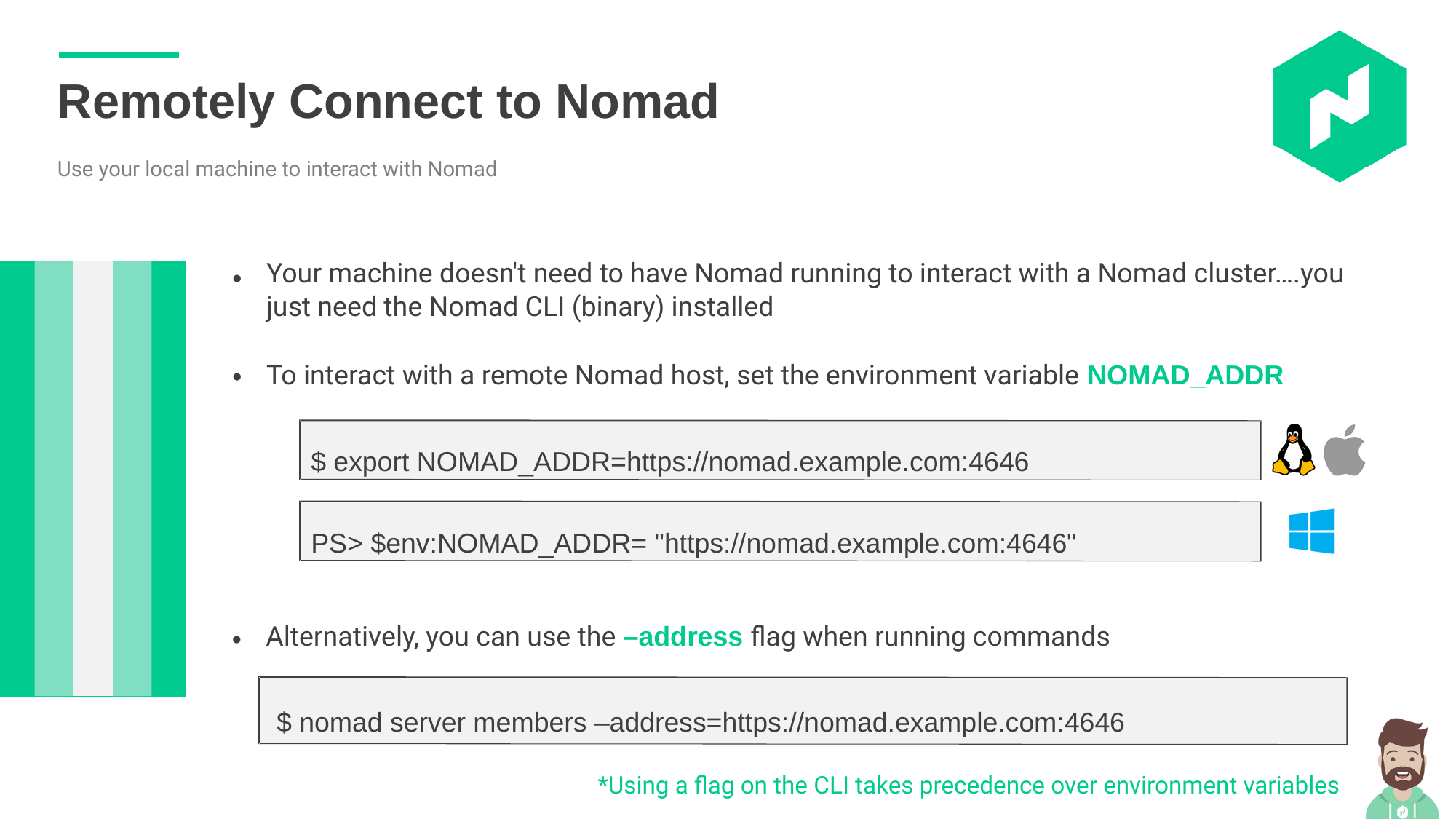

Remotely Connect to Nomad
Use your local machine to interact with Nomad

Your machine doesn't need to have Nomad running to interact with a Nomad cluster….you just need the Nomad CLI (binary) installed
To interact with a remote Nomad host, set the environment variable NOMAD_ADDR

•

•

$ export NOMAD_ADDR=https://nomad.example.com:4646

PS> $env:NOMAD_ADDR= "https://nomad.example.com:4646"
Alternatively, you can use the –address flag when running commands
•

$ nomad server members –address=https://nomad.example.com:4646

*Using a flag on the CLI takes precedence over environment variables